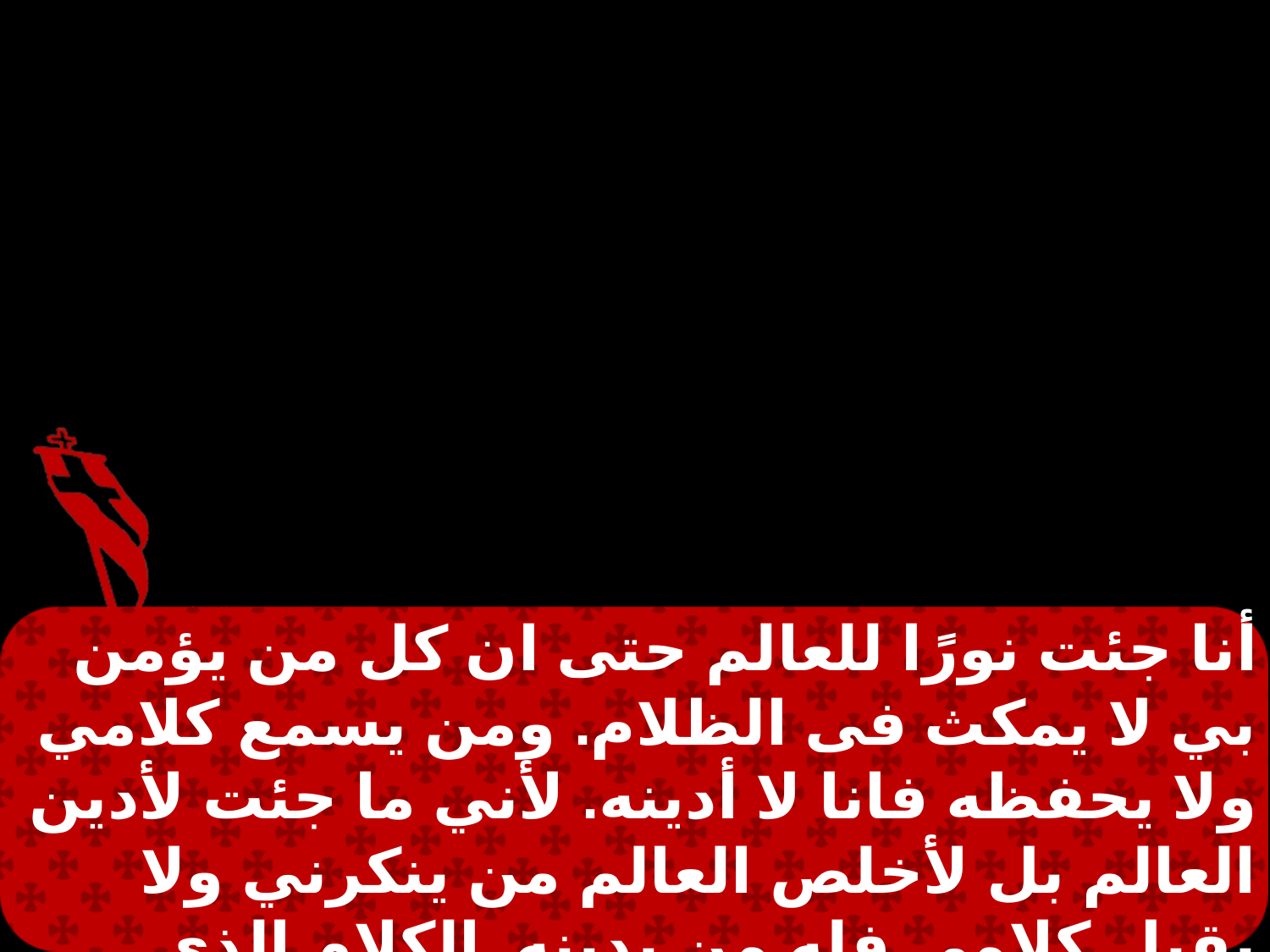

أنا جئت نورًا للعالم حتى ان كل من يؤمن بي لا يمكث فى الظلام. ومن يسمع كلامي ولا يحفظه فانا لا أدينه. لأني ما جئت لأدين العالم بل لأخلص العالم من ينكرني ولا يقبل كلامي فله من يدينه. الكلام الذي تكلمت به هو يدينه في اليوم الأخير.